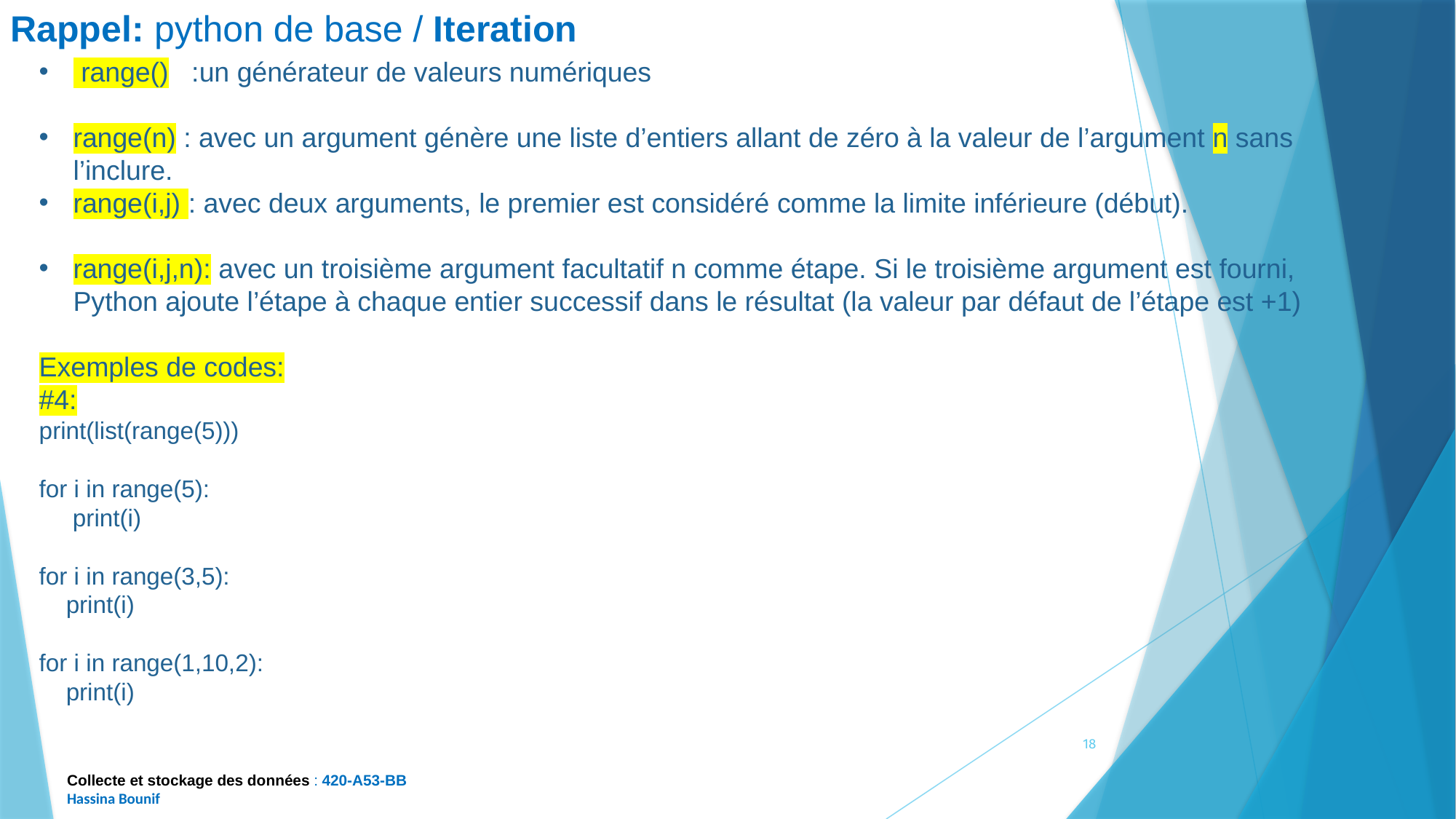

Rappel: python de base / Iteration
 range()   :un générateur de valeurs numériques

range(n) : avec un argument génère une liste d’entiers allant de zéro à la valeur de l’argument n sans l’inclure.
range(i,j) : avec deux arguments, le premier est considéré comme la limite inférieure (début).

range(i,j,n): avec un troisième argument facultatif n comme étape. Si le troisième argument est fourni, Python ajoute l’étape à chaque entier successif dans le résultat (la valeur par défaut de l’étape est +1)

Exemples de codes:
#4:
print(list(range(5)))

for i in range(5):
     print(i)

for i in range(3,5):
    print(i)

for i in range(1,10,2):
    print(i)
18